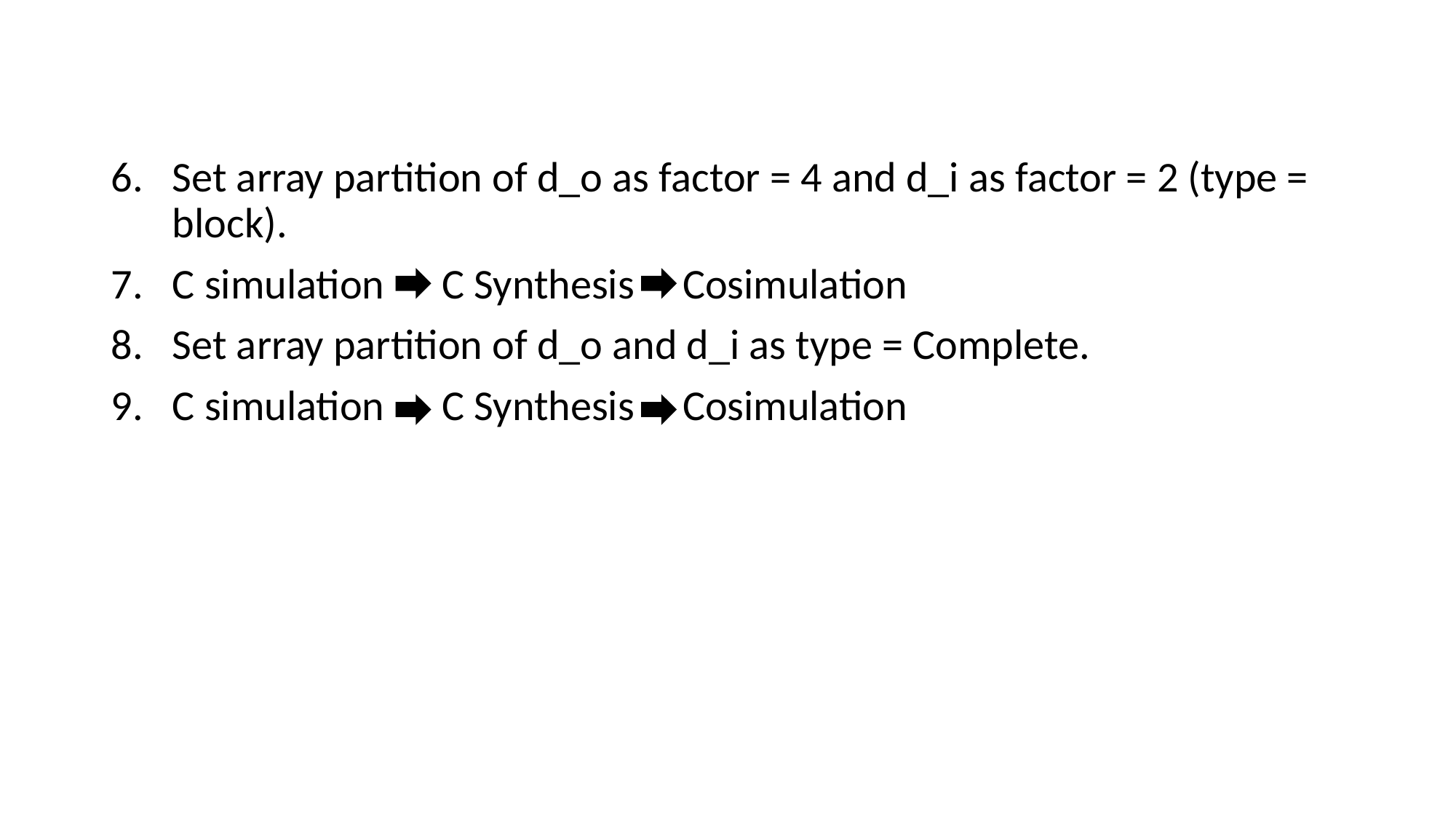

Set array partition of d_o as factor = 4 and d_i as factor = 2 (type = block).
C simulation      C Synthesis     Cosimulation
Set array partition of d_o and d_i as type = Complete.
C simulation      C Synthesis     Cosimulation